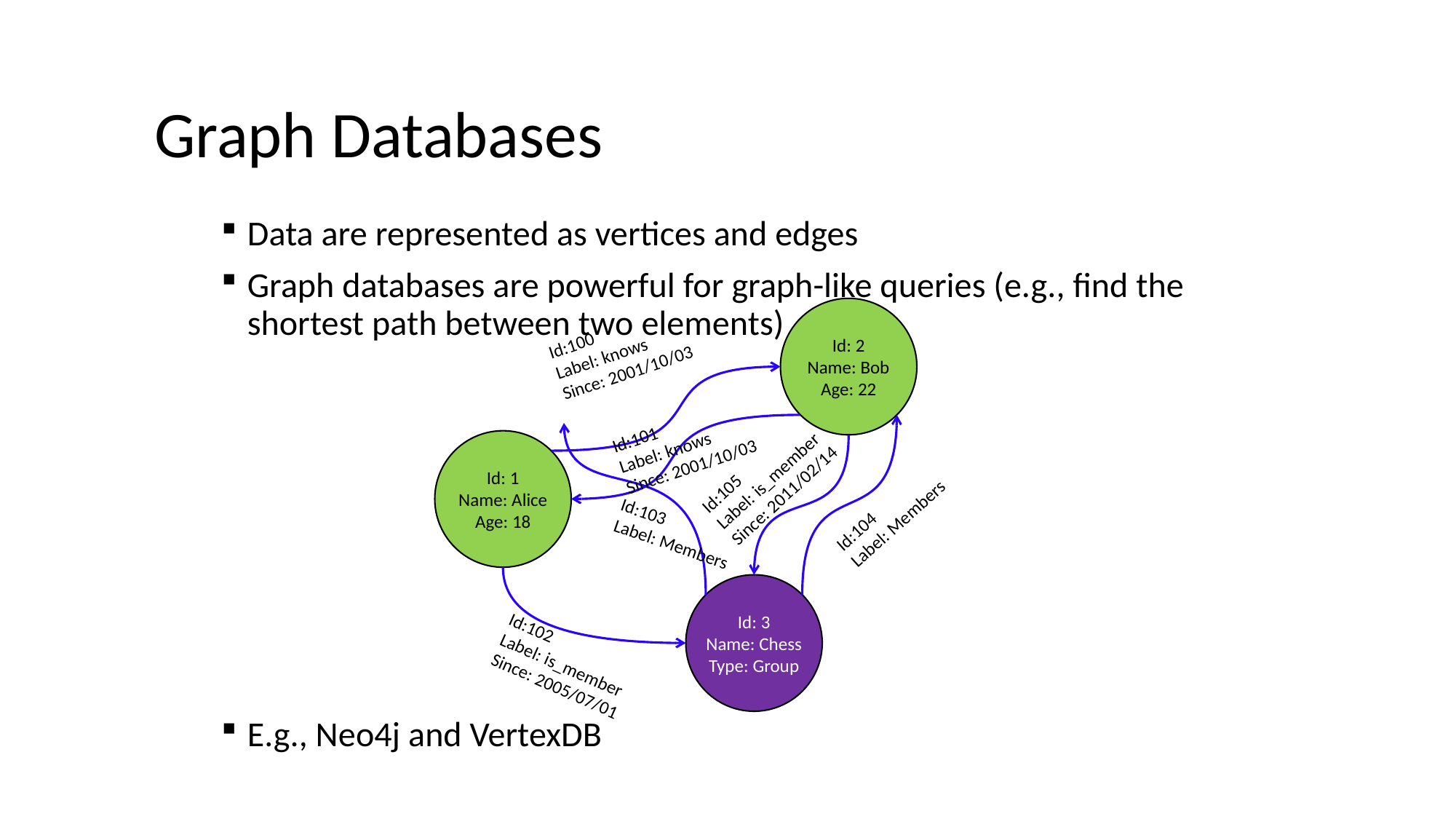

# Graph Databases
Data are represented as vertices and edges
Graph databases are powerful for graph-like queries (e.g., find the shortest path between two elements)

E.g., Neo4j and VertexDB

Id: 2
Name: Bob
Age: 22
Id:100
Label: knows
Since: 2001/10/03
Id:101
Label: knows
Since: 2001/10/03
Id: 1
Name: Alice
Age: 18
Id:105
Label: is_member
Since: 2011/02/14
Id:104
Label: Members
Id:103
Label: Members
Id: 3
Name: Chess
Type: Group
Id:102
Label: is_member
Since: 2005/07/01